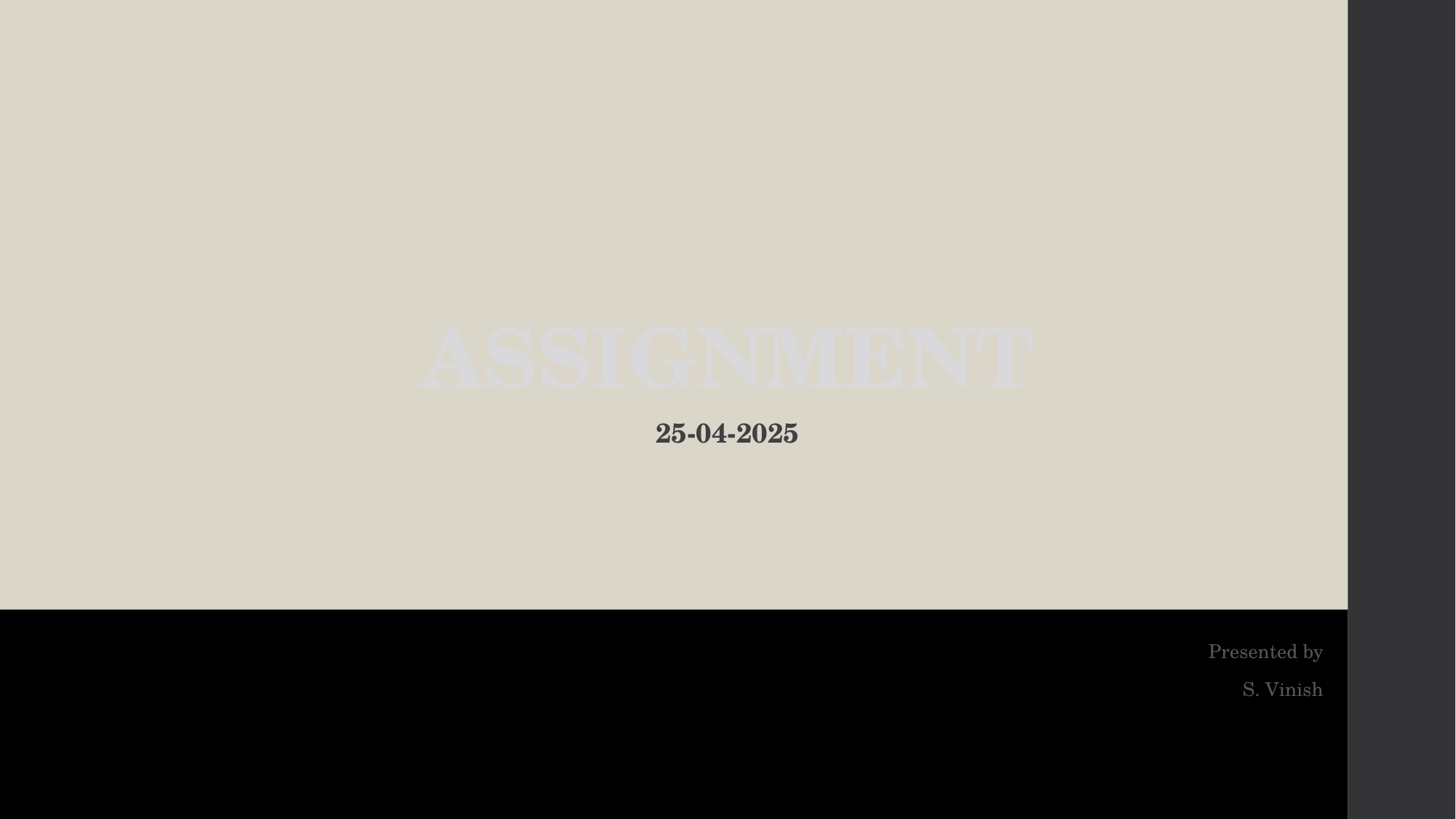

# ASSIGNMENT
25-04-2025
Presented by
S. Vinish